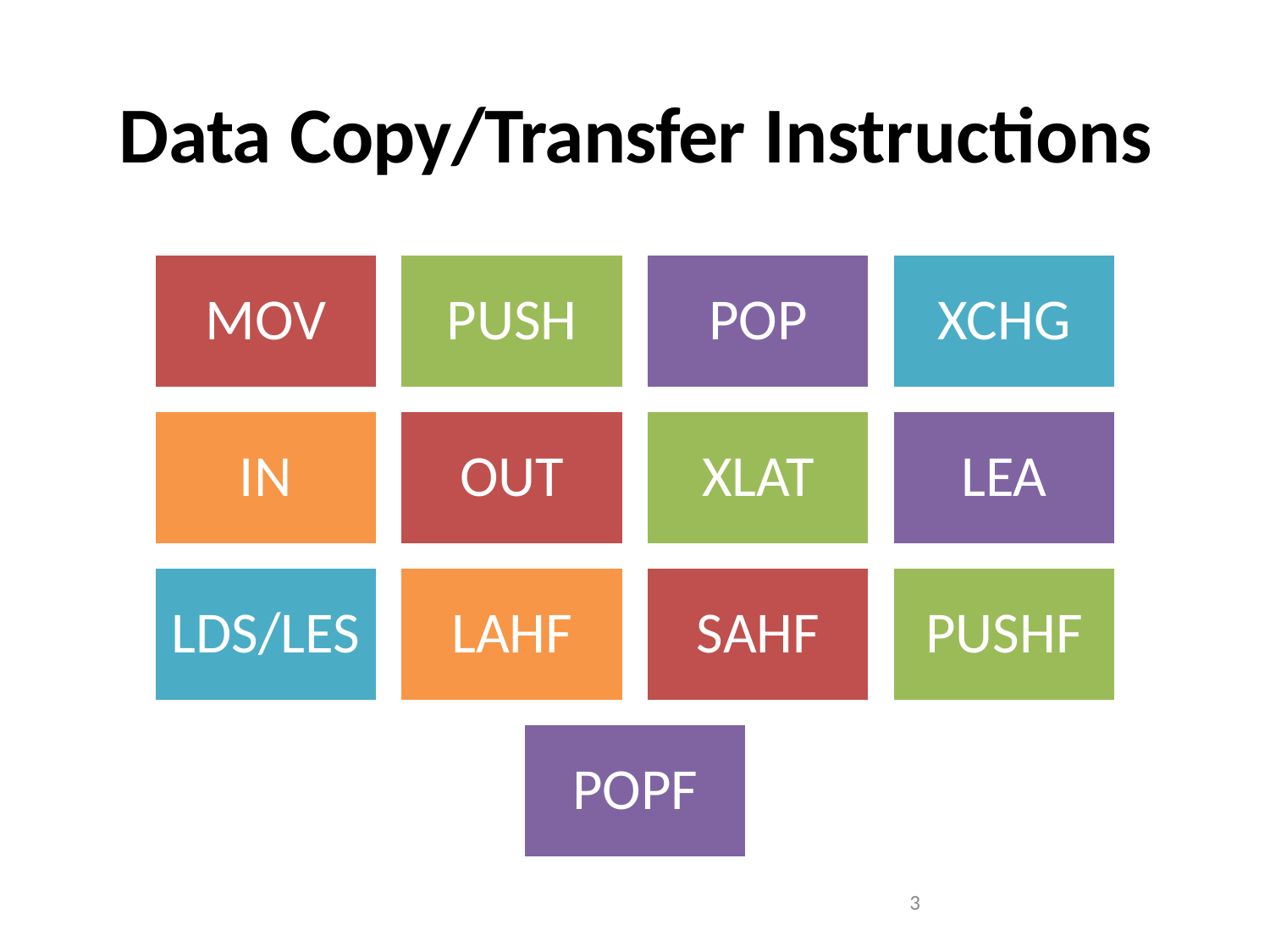

# Data Copy/Transfer Instructions
MOV
PUSH
POP
XCHG
IN
OUT
XLAT
LEA
LDS/LES
LAHF
SAHF
PUSHF
POPF
3